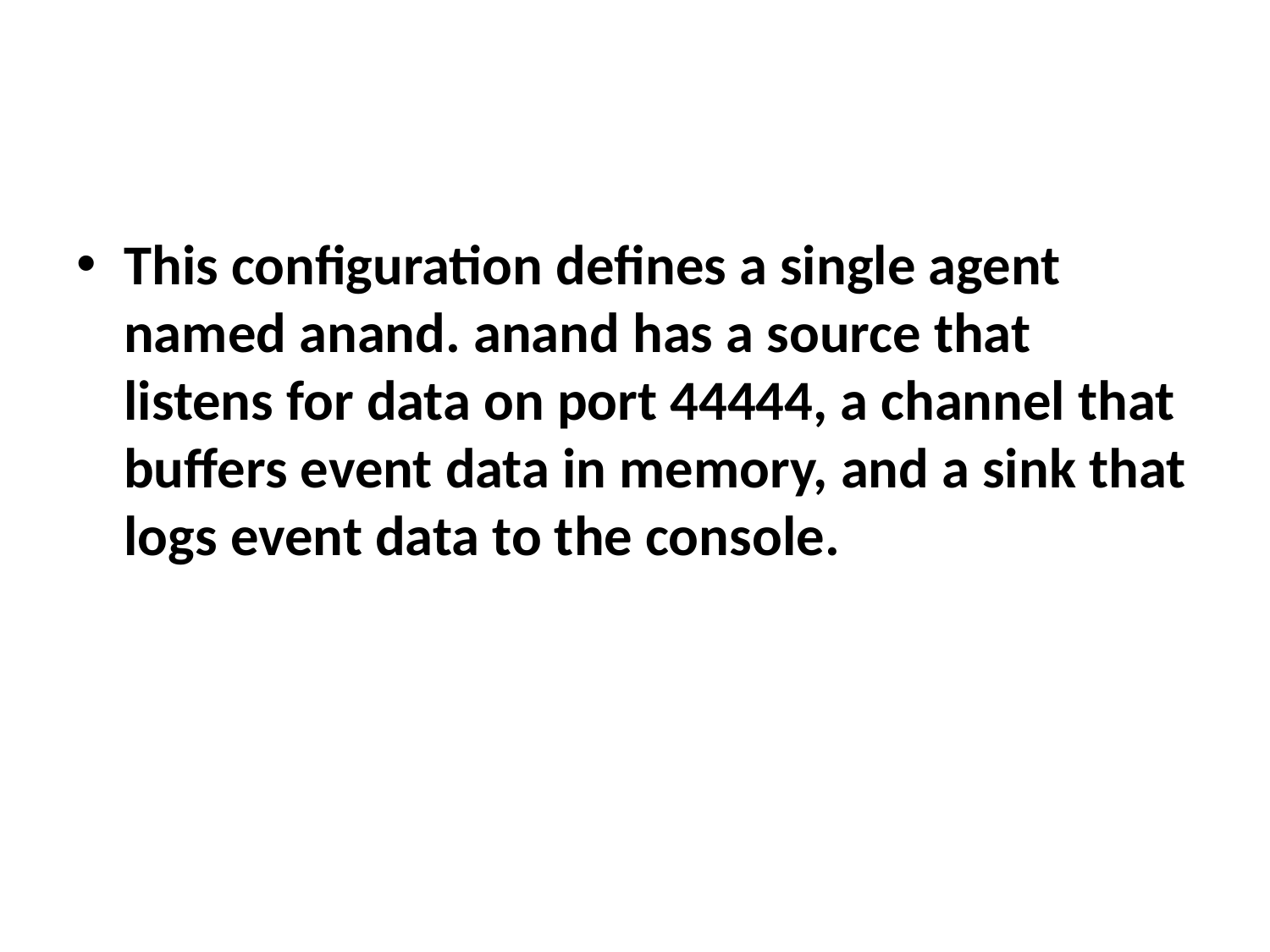

#
This configuration defines a single agent named anand. anand has a source that listens for data on port 44444, a channel that buffers event data in memory, and a sink that logs event data to the console.